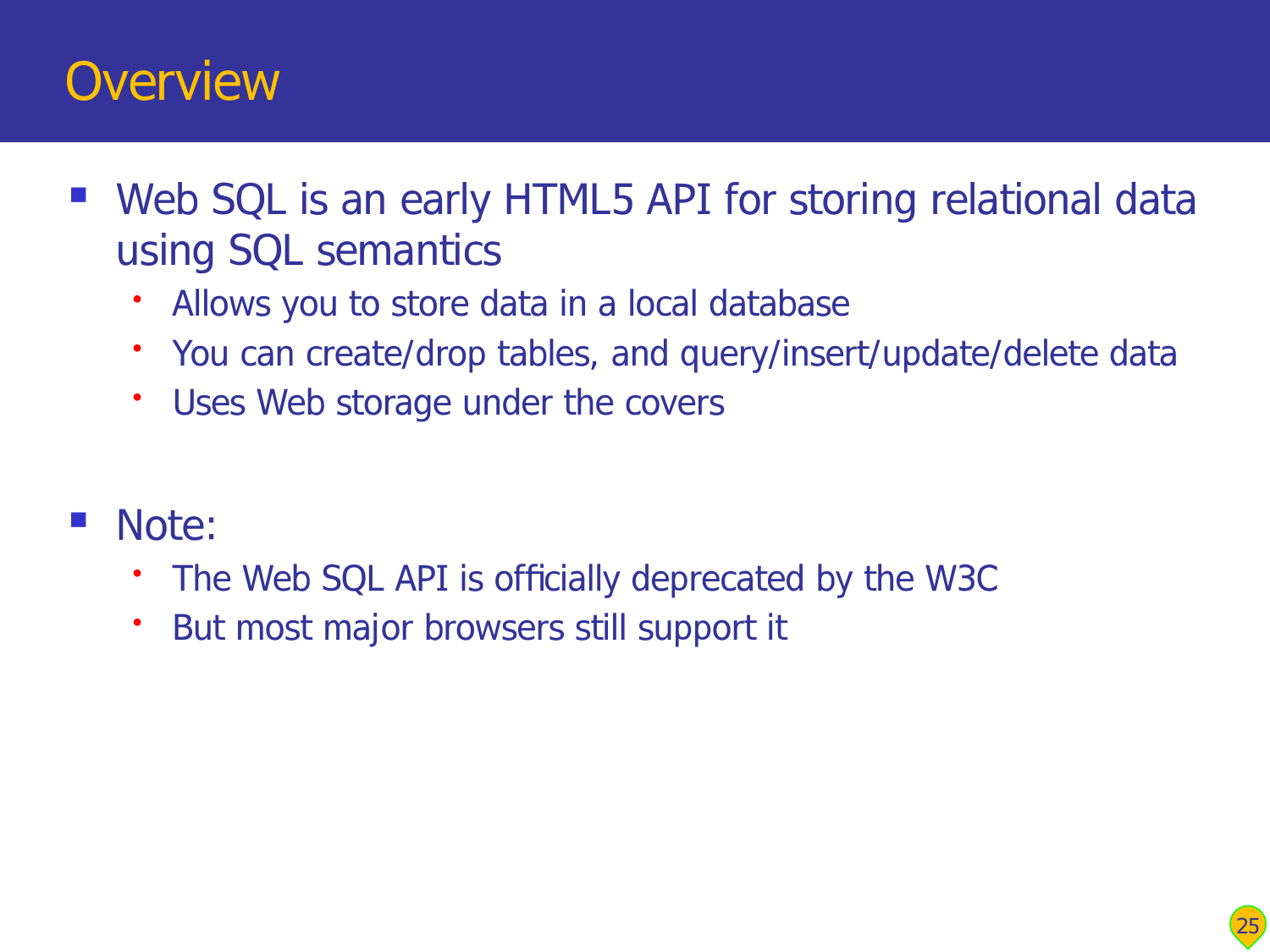

# Overview
Web SQL is an early HTML5 API for storing relational data using SQL semantics
Allows you to store data in a local database
You can create/drop tables, and query/insert/update/delete data
Uses Web storage under the covers

Note:
The Web SQL API is officially deprecated by the W3C
But most major browsers still support it
25